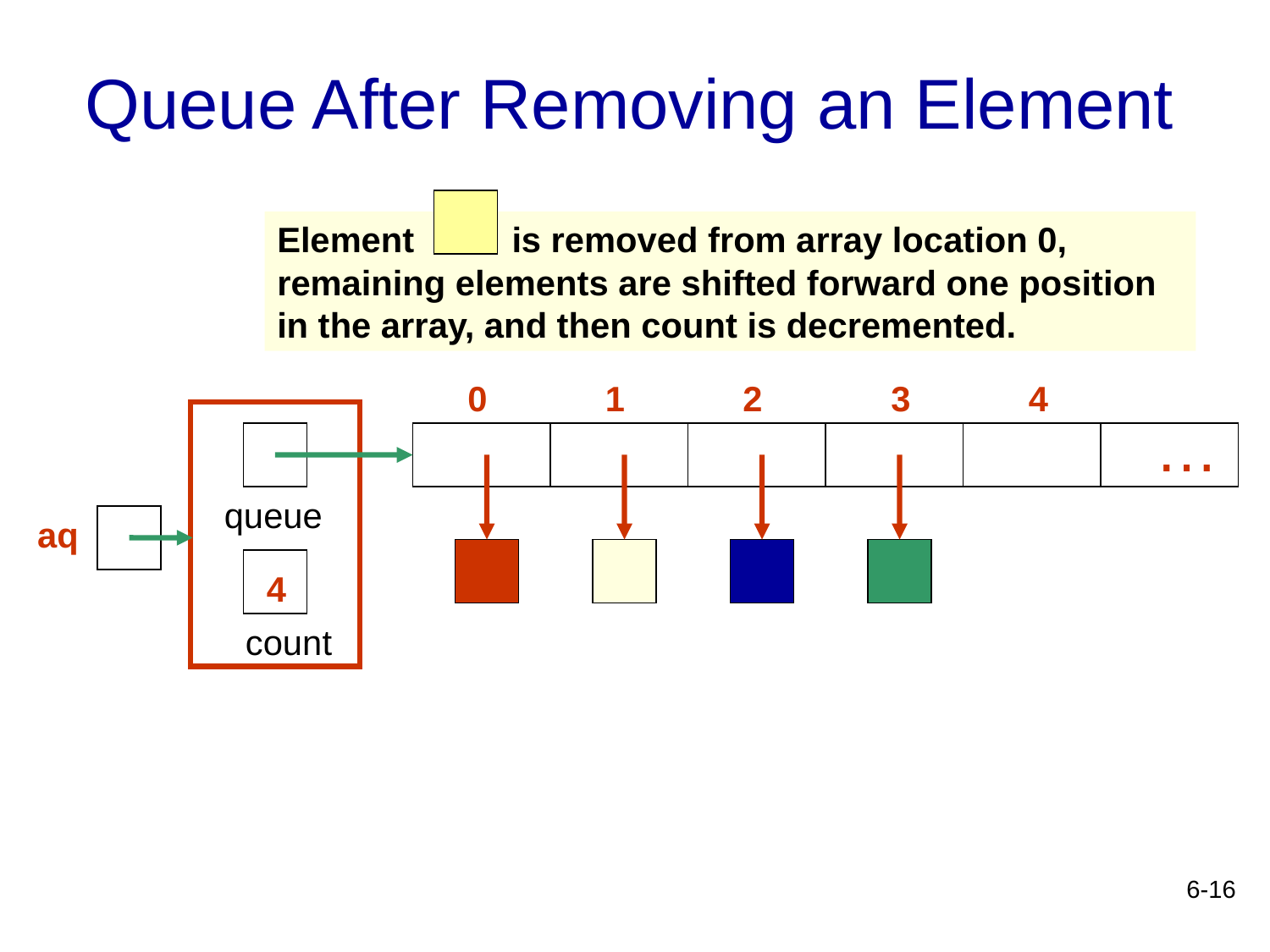

# Queue After Removing an Element

Element          is removed from array location 0, remaining elements are shifted forward one position in the array, and then count is decremented.
0
1
2
3
4

…

queue
aq

4
count
6-16